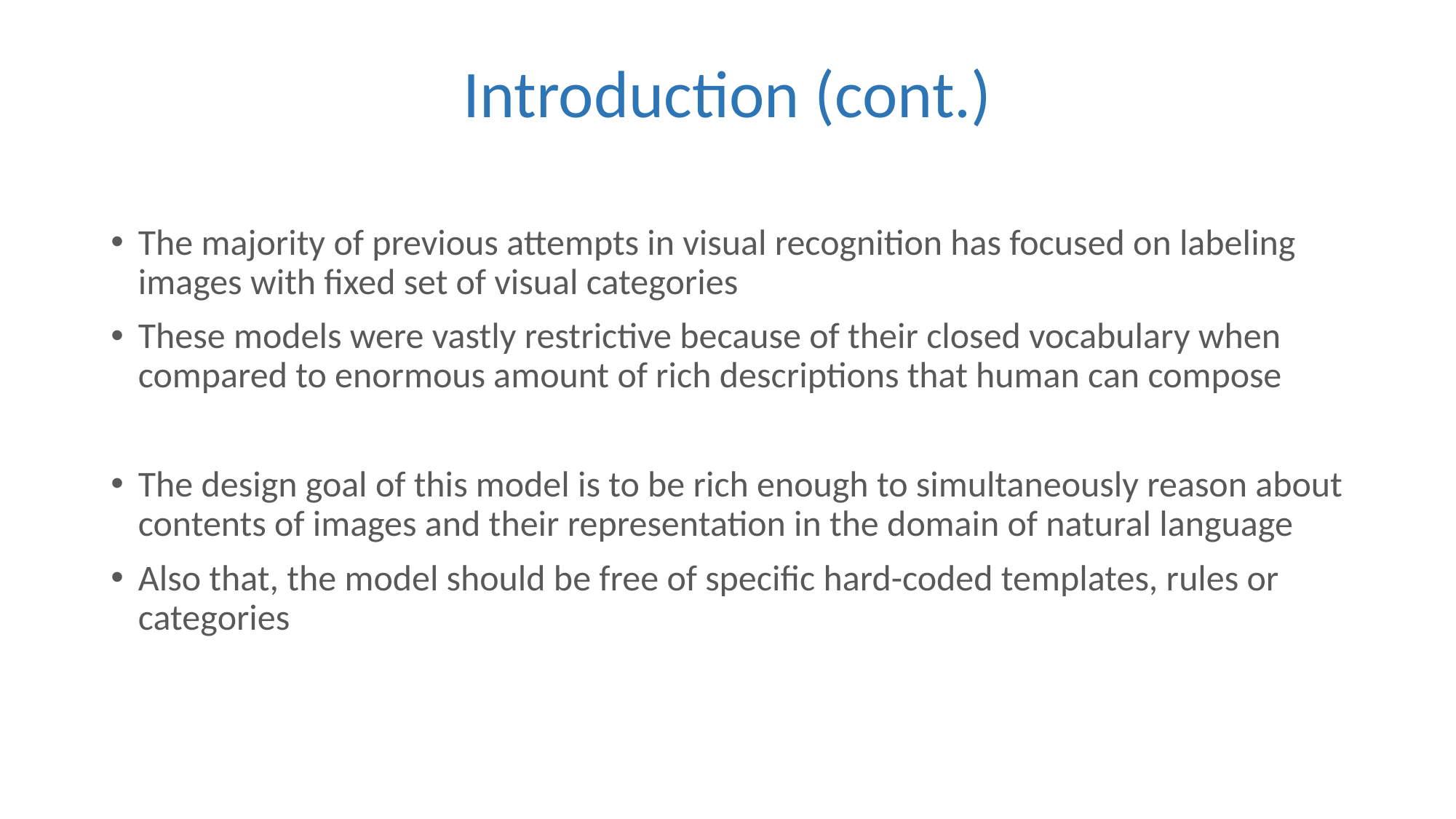

# Introduction (cont.)
The majority of previous attempts in visual recognition has focused on labeling images with fixed set of visual categories
These models were vastly restrictive because of their closed vocabulary when compared to enormous amount of rich descriptions that human can compose

The design goal of this model is to be rich enough to simultaneously reason about contents of images and their representation in the domain of natural language
Also that, the model should be free of specific hard-coded templates, rules or categories